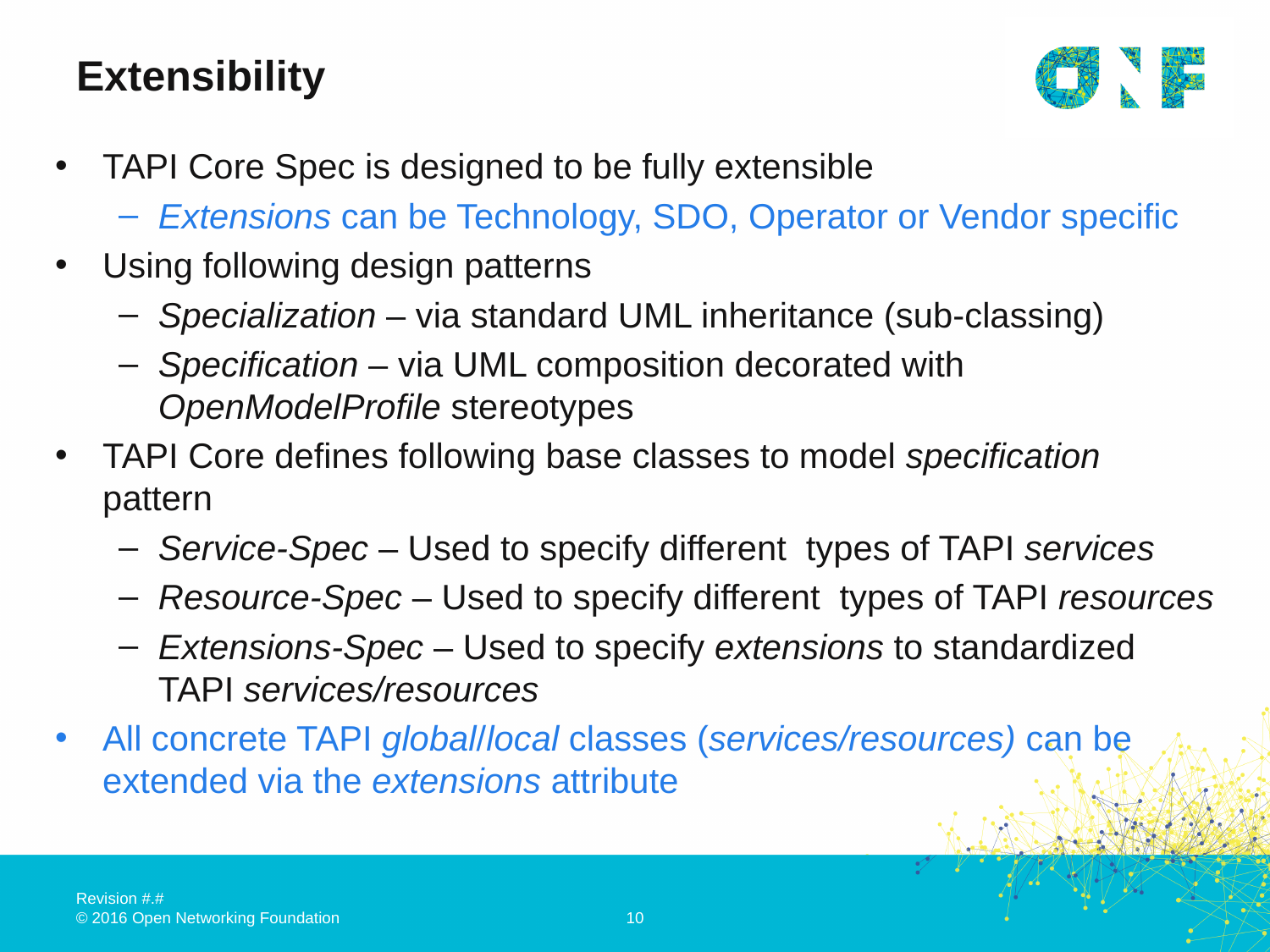

# Extensibility
TAPI Core Spec is designed to be fully extensible
Extensions can be Technology, SDO, Operator or Vendor specific
Using following design patterns
Specialization – via standard UML inheritance (sub-classing)
Specification – via UML composition decorated with OpenModelProfile stereotypes
TAPI Core defines following base classes to model specification pattern
Service-Spec – Used to specify different  types of TAPI services
Resource-Spec – Used to specify different  types of TAPI resources
Extensions-Spec – Used to specify extensions to standardized TAPI services/resources
All concrete TAPI global/local classes (services/resources) can be extended via the extensions attribute
10